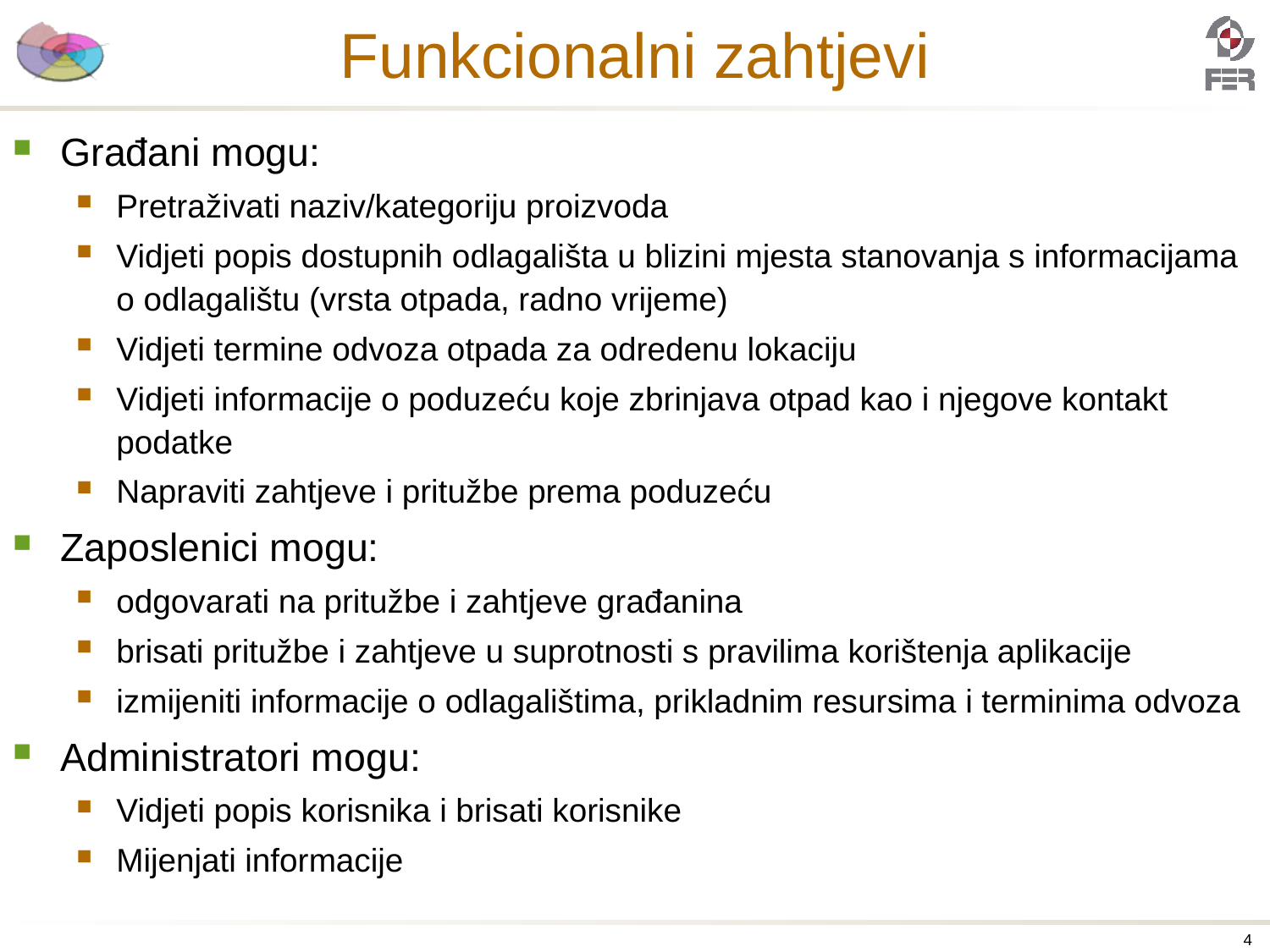

# Funkcionalni zahtjevi
Građani mogu:
Pretraživati naziv/kategoriju proizvoda
Vidjeti popis dostupnih odlagališta u blizini mjesta stanovanja s informacijama o odlagalištu (vrsta otpada, radno vrijeme)
Vidjeti termine odvoza otpada za odredenu lokaciju
Vidjeti informacije o poduzeću koje zbrinjava otpad kao i njegove kontakt podatke
Napraviti zahtjeve i pritužbe prema poduzeću
Zaposlenici mogu:
odgovarati na pritužbe i zahtjeve građanina
brisati pritužbe i zahtjeve u suprotnosti s pravilima korištenja aplikacije
izmijeniti informacije o odlagalištima, prikladnim resursima i terminima odvoza
Administratori mogu:
Vidjeti popis korisnika i brisati korisnike
Mijenjati informacije

4